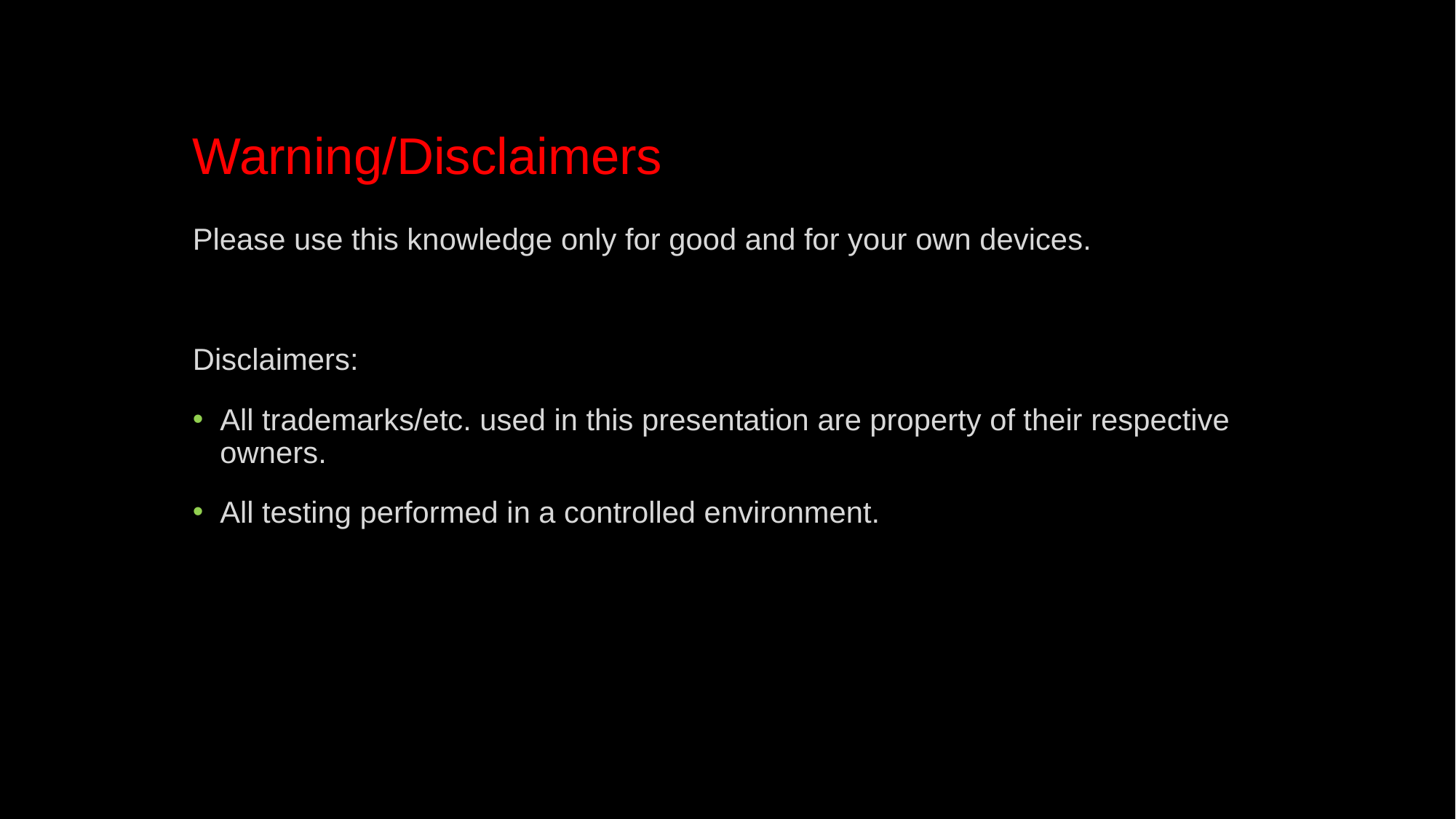

# Warning/Disclaimers
Please use this knowledge only for good and for your own devices.

Disclaimers:
All trademarks/etc. used in this presentation are property of their respective owners.
All testing performed in a controlled environment.